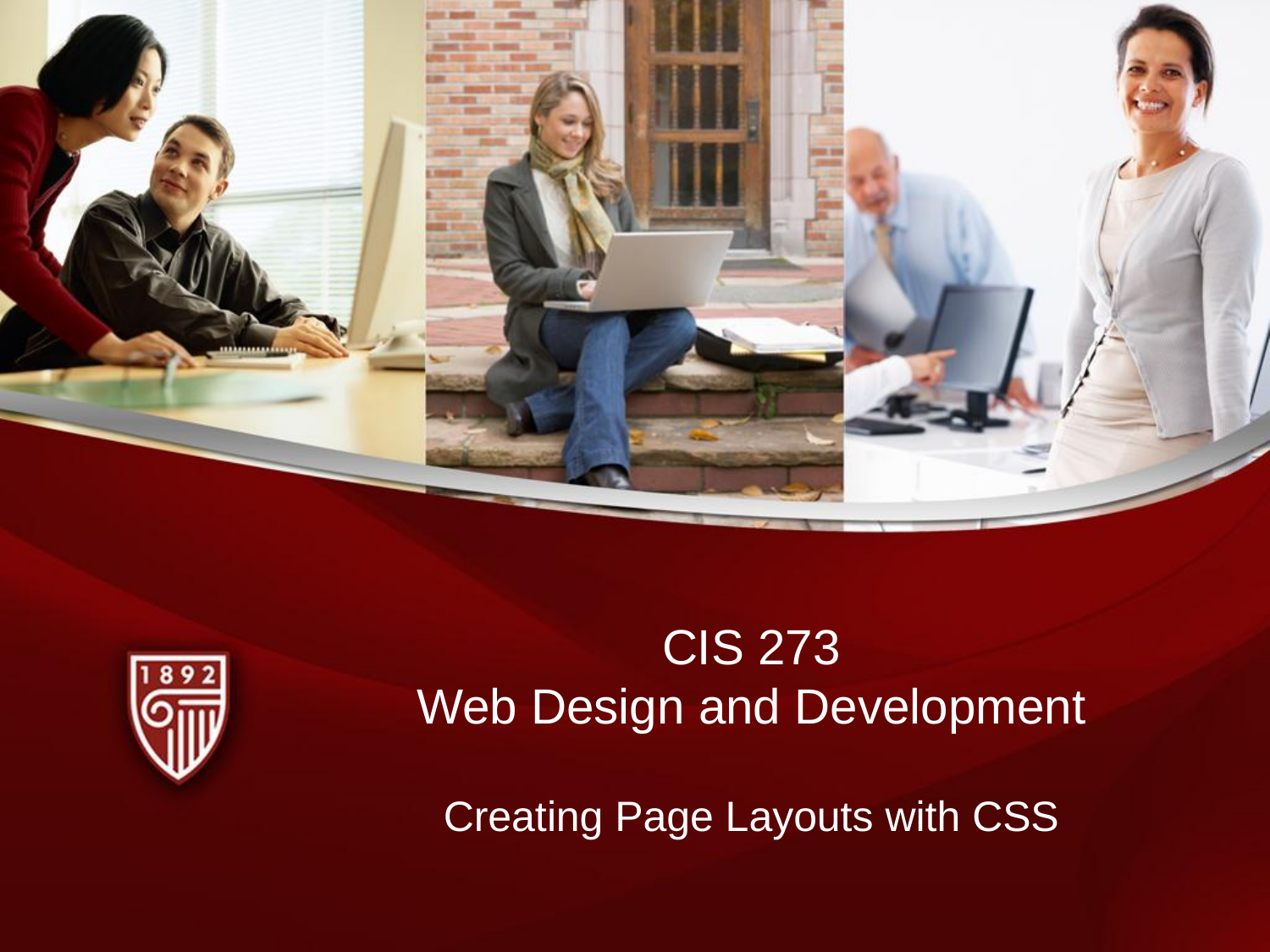

# CIS 273 Web Design and Development
Creating Page Layouts with CSS